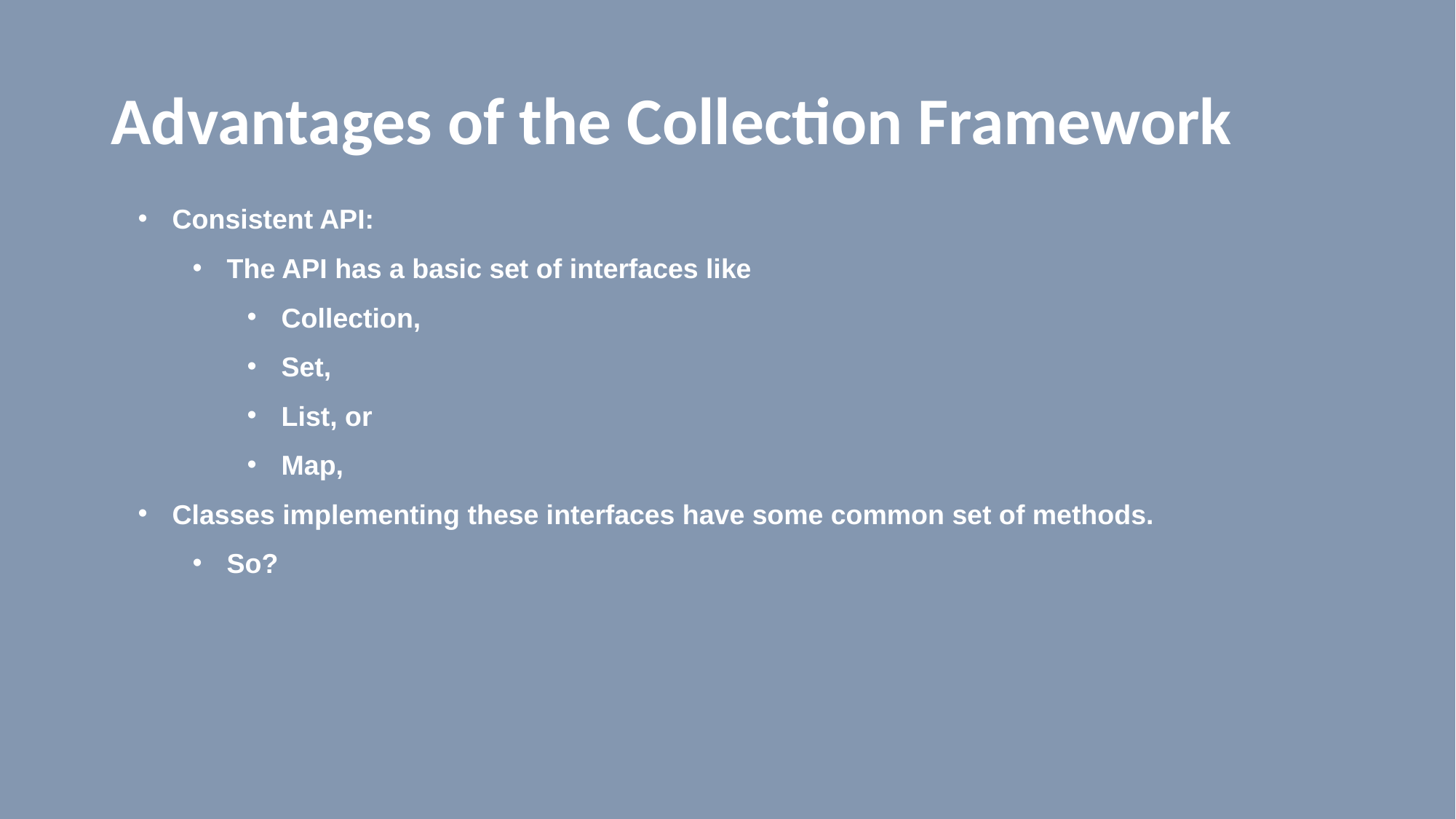

# Advantages of the Collection Framework
Consistent API:
The API has a basic set of interfaces like
Collection,
Set,
List, or
Map,
Classes implementing these interfaces have some common set of methods.
So?